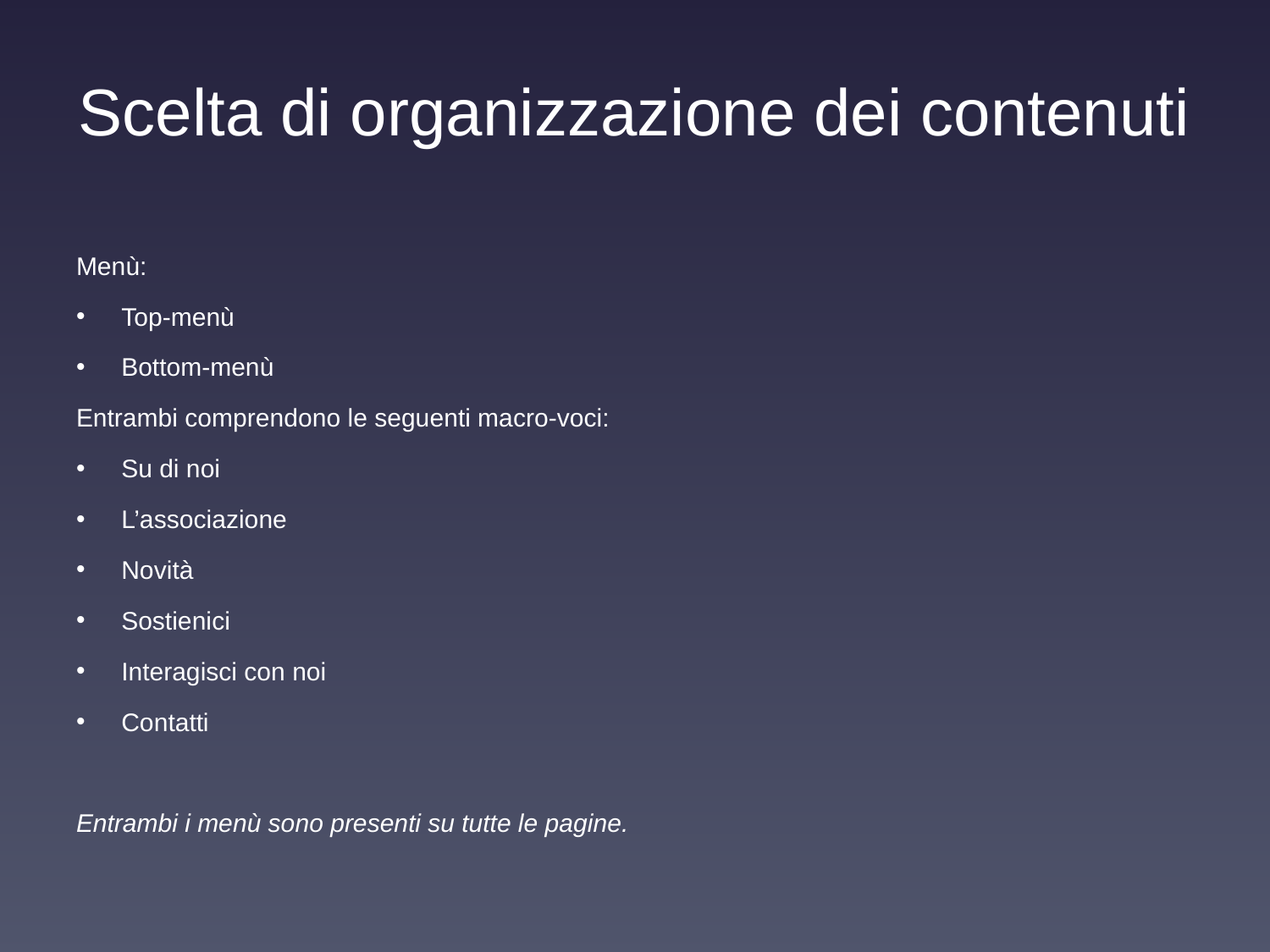

# Scelta di organizzazione dei contenuti
Menù:
Top-menù
Bottom-menù
Entrambi comprendono le seguenti macro-voci:
Su di noi
L’associazione
Novità
Sostienici
Interagisci con noi
Contatti

Entrambi i menù sono presenti su tutte le pagine.